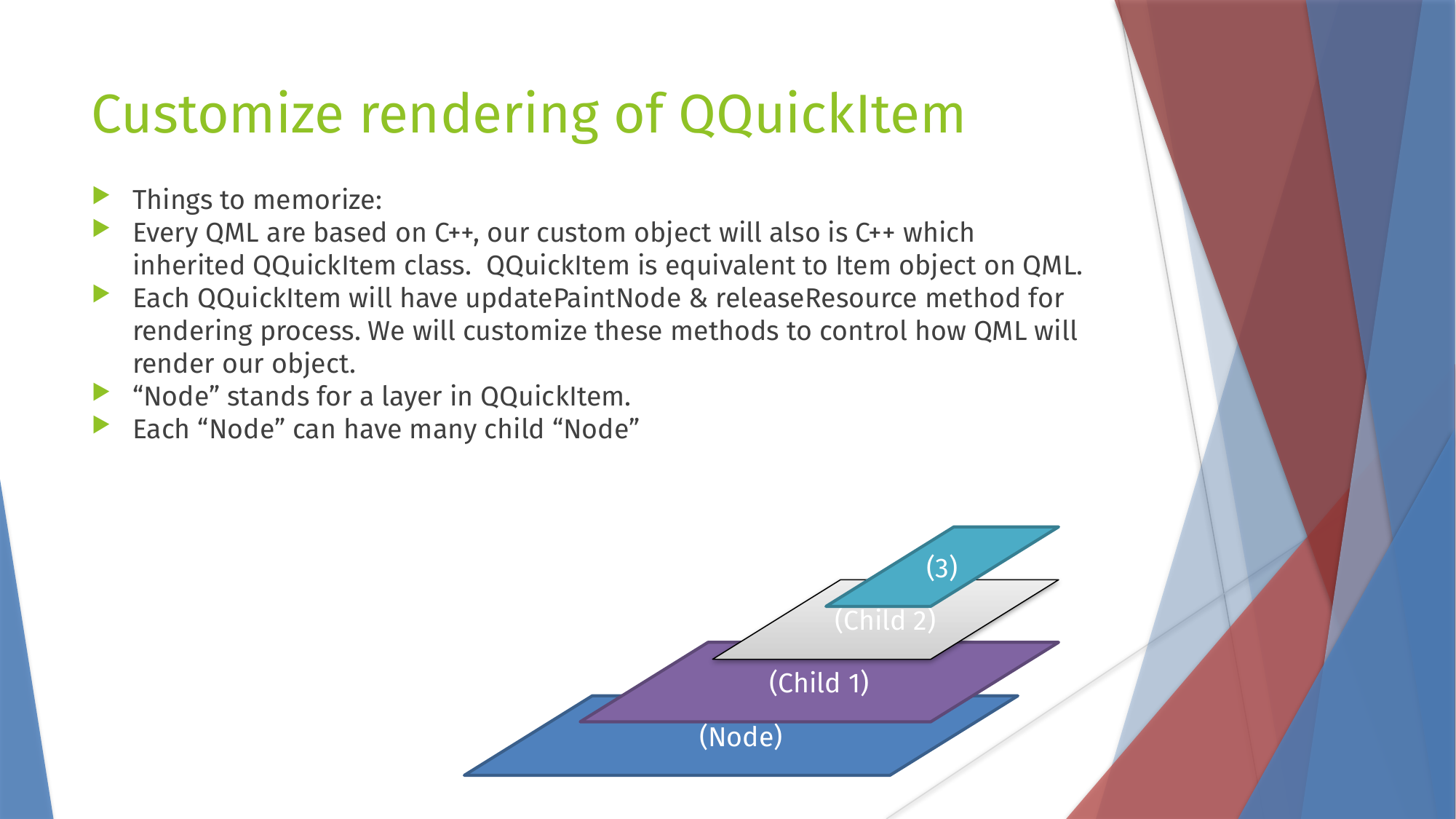

Customize rendering of QQuickItem
Things to memorize:
Every QML are based on C++, our custom object will also is C++ which inherited QQuickItem class.  QQuickItem is equivalent to Item object on QML.
Each QQuickItem will have updatePaintNode & releaseResource method for rendering process. We will customize these methods to control how QML will render our object.
“Node” stands for a layer in QQuickItem.
Each “Node” can have many child “Node”

(3)
(Child 2)
(Child 1)
(Node)